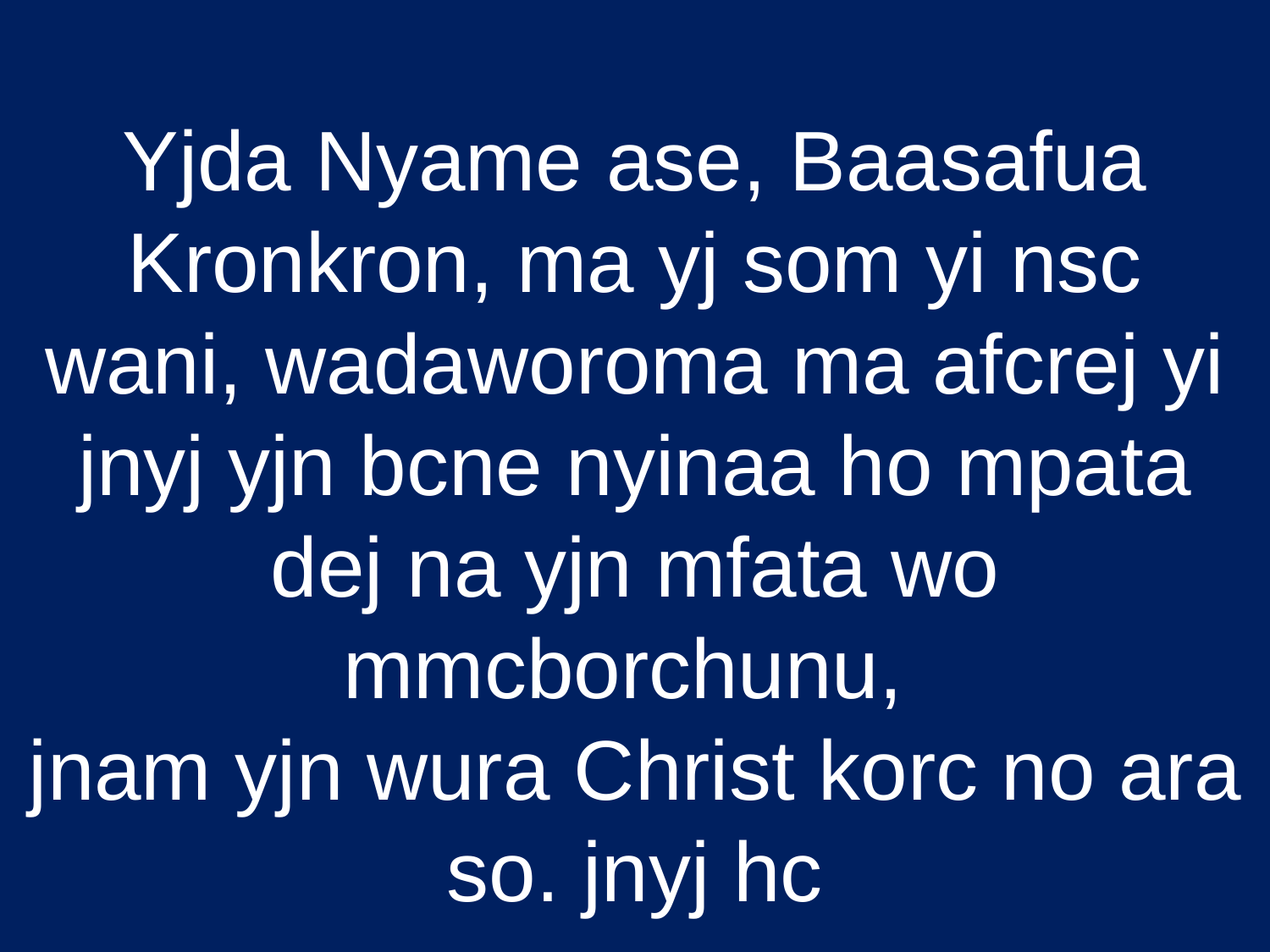

# Yjda Nyame ase, Baasafua Kronkron, ma yj som yi nsc wani, wadaworoma ma afcrej yi jnyj yjn bcne nyinaa ho mpata dej na yjn mfata wo mmcborchunu, jnam yjn wura Christ korc no ara so. jnyj hc